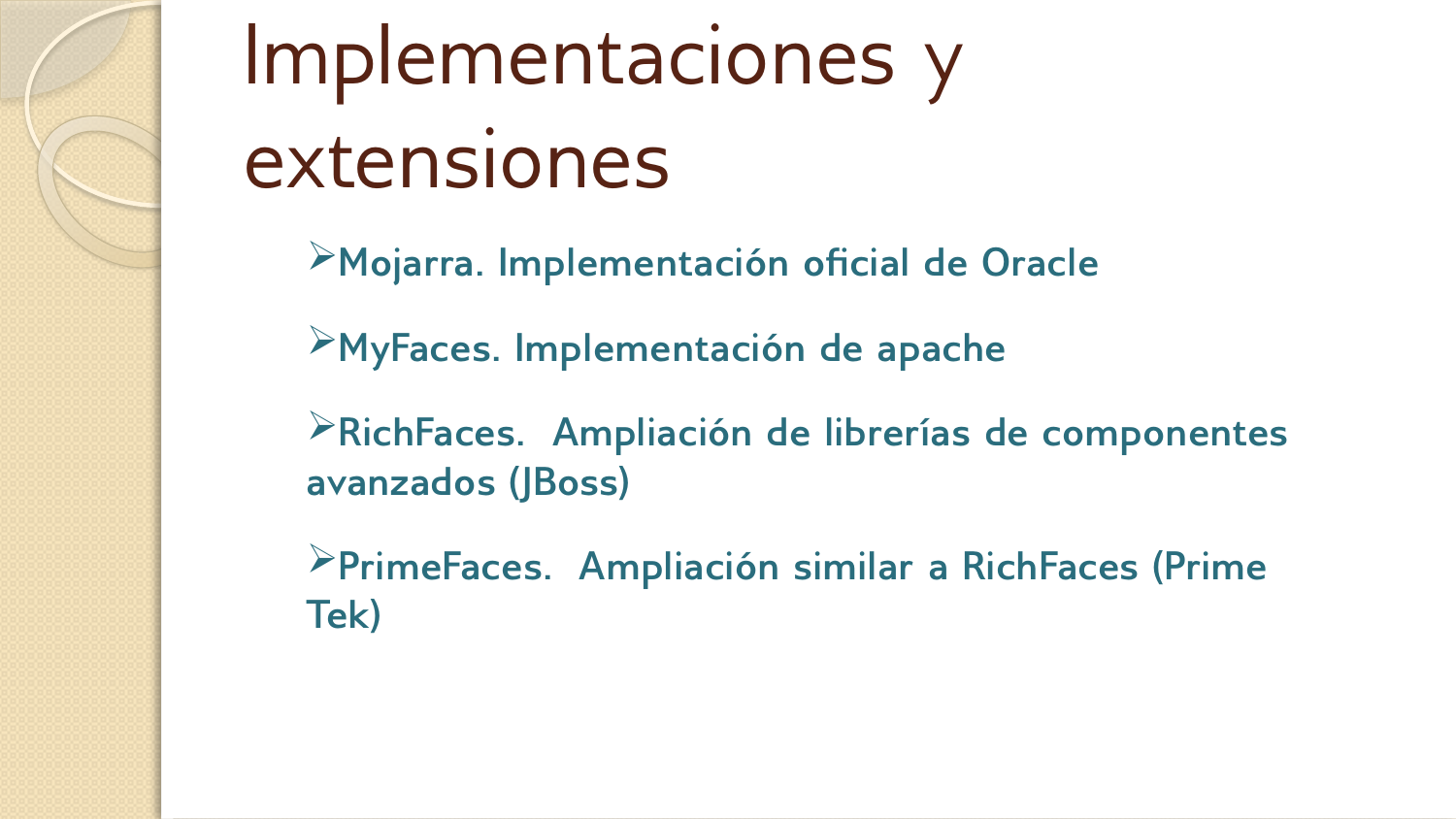

# Implementaciones y extensiones
Mojarra. Implementación oficial de Oracle
MyFaces. Implementación de apache
RichFaces.  Ampliación de librerías de componentes avanzados (JBoss)
PrimeFaces.  Ampliación similar a RichFaces (Prime Tek)